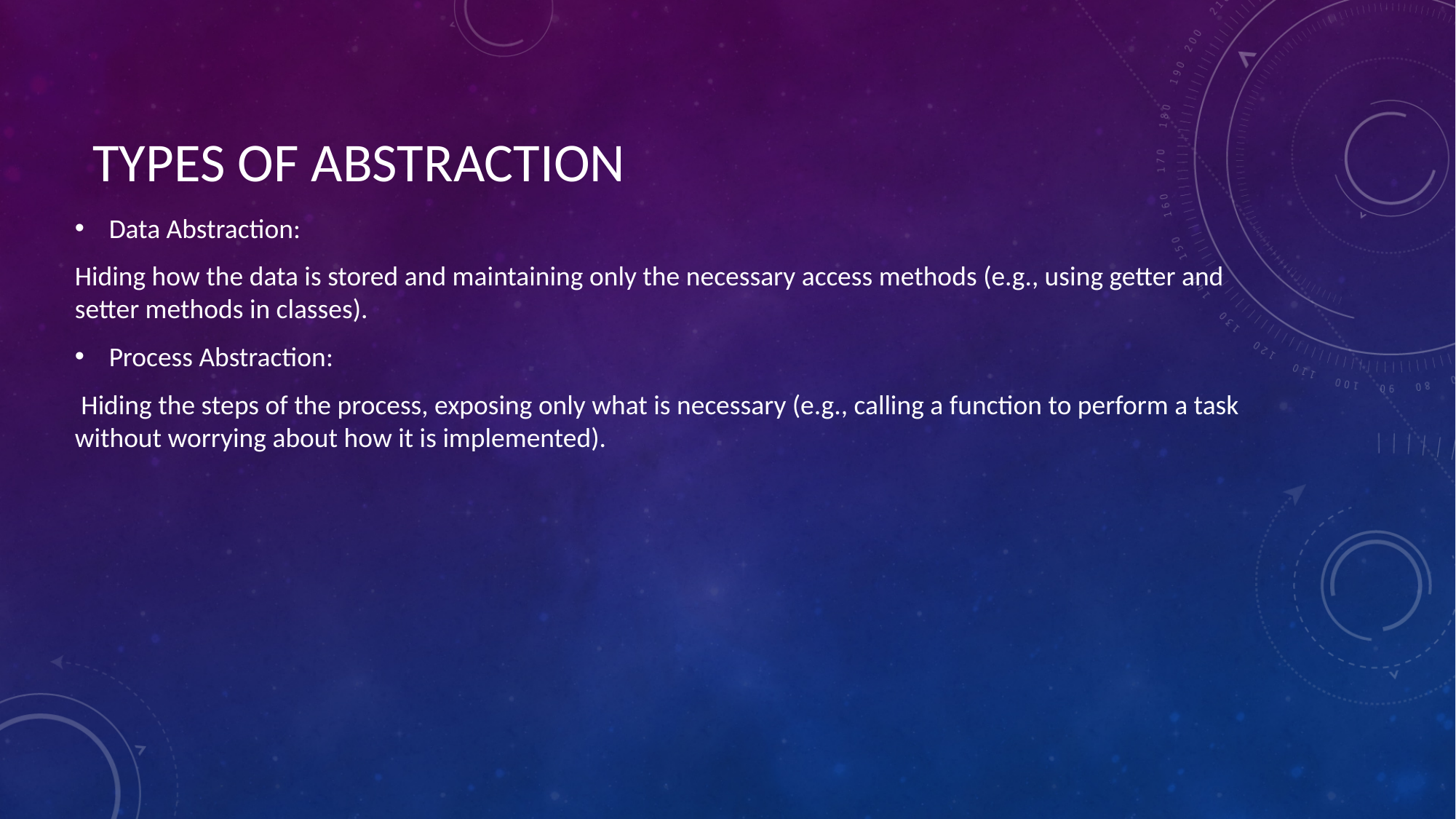

# Types of Abstraction
Data Abstraction:
Hiding how the data is stored and maintaining only the necessary access methods (e.g., using getter and setter methods in classes).
Process Abstraction:
 Hiding the steps of the process, exposing only what is necessary (e.g., calling a function to perform a task without worrying about how it is implemented).